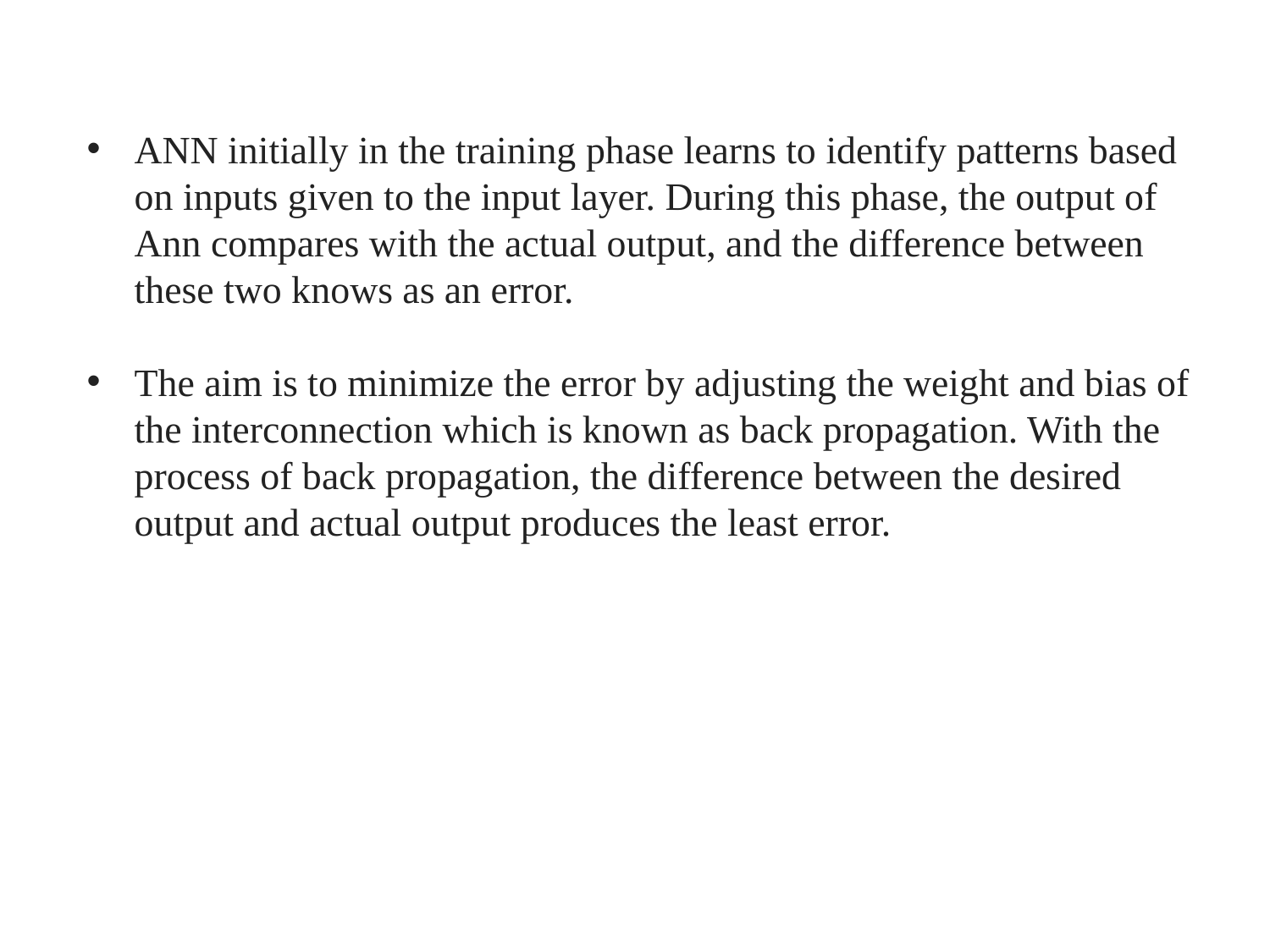

ANN initially in the training phase learns to identify patterns based on inputs given to the input layer. During this phase, the output of Ann compares with the actual output, and the difference between these two knows as an error.

The aim is to minimize the error by adjusting the weight and bias of the interconnection which is known as back propagation. With the process of back propagation, the difference between the desired output and actual output produces the least error.